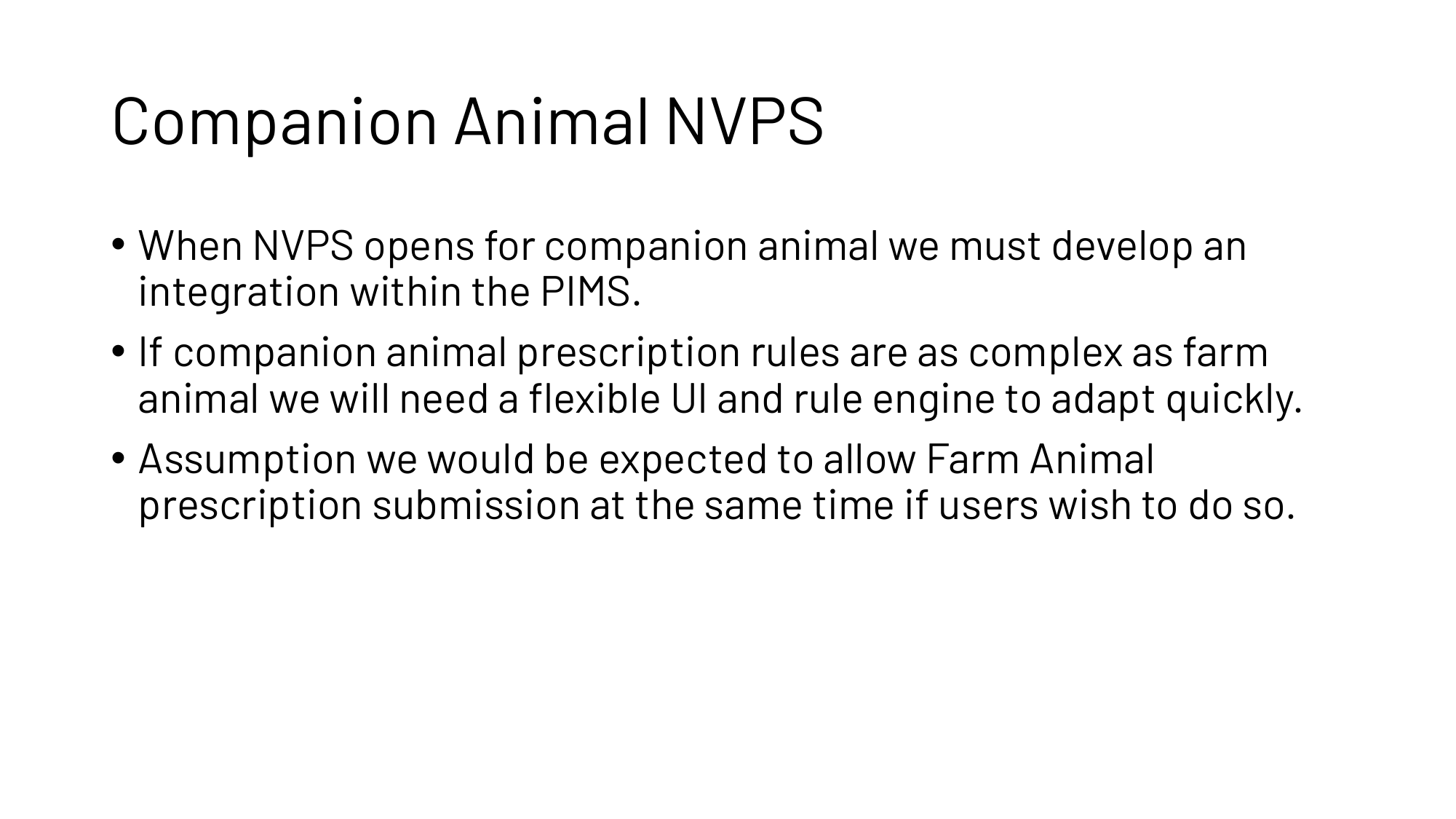

# Companion Animal NVPS
When NVPS opens for companion animal we must develop an integration within the PIMS.
If companion animal prescription rules are as complex as farm animal we will need a flexible UI and rule engine to adapt quickly.
Assumption we would be expected to allow Farm Animal prescription submission at the same time if users wish to do so.